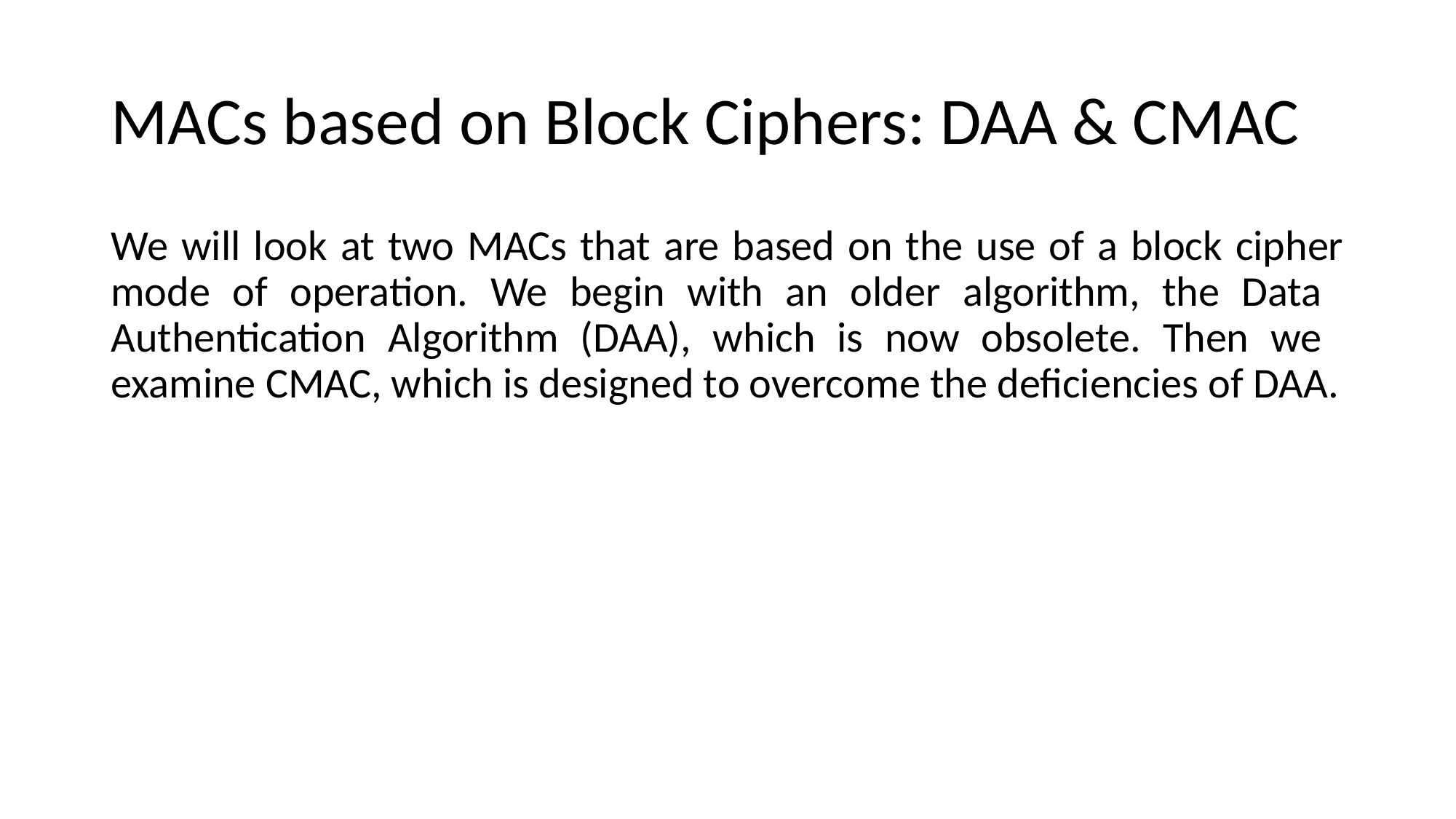

# MACs based on Block Ciphers: DAA & CMAC
We will look at two MACs that are based on the use of a block cipher mode of operation. We begin with an older algorithm, the Data  Authentication Algorithm (DAA), which is now obsolete. Then we  examine CMAC, which is designed to overcome the deficiencies of DAA.